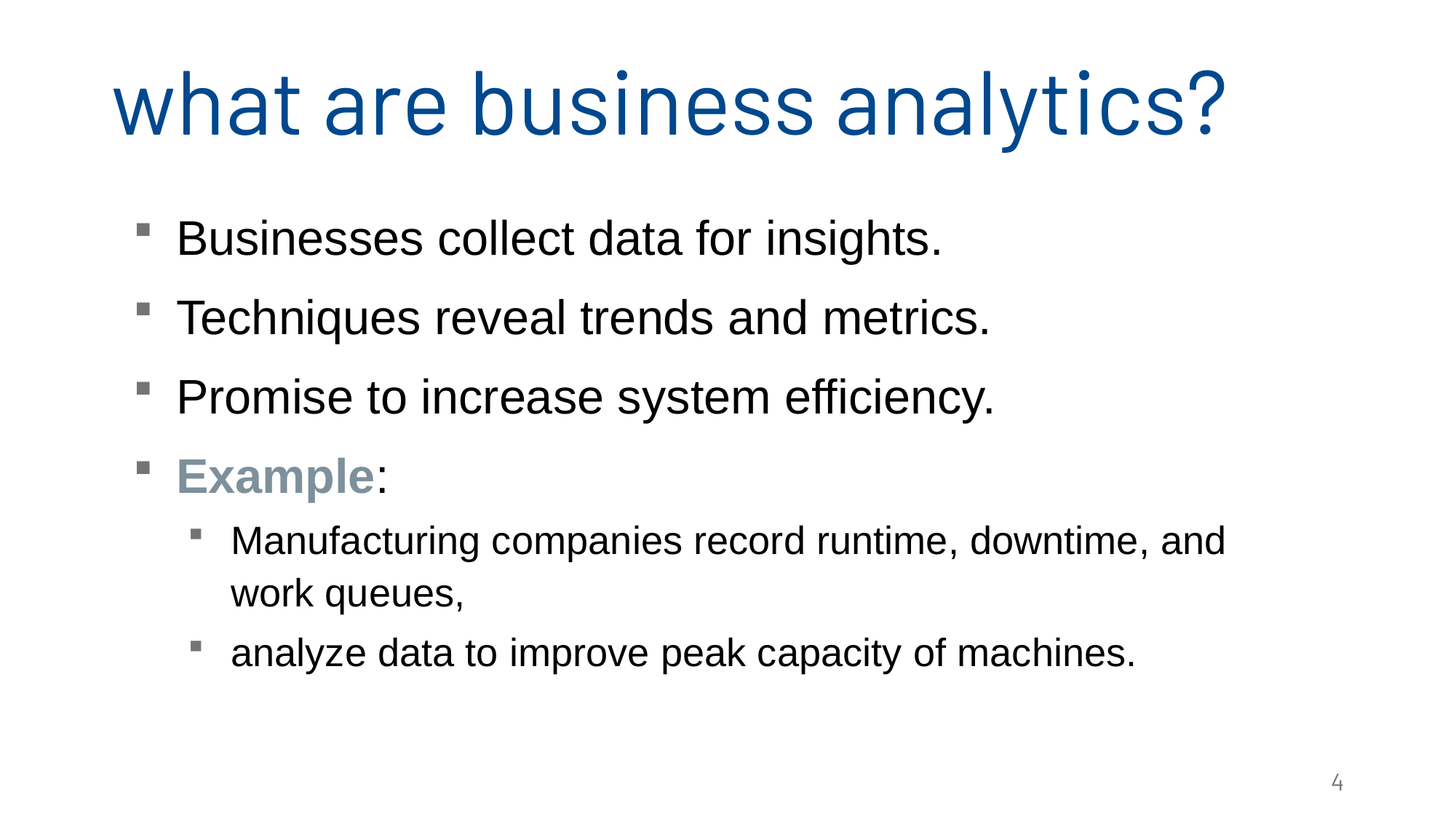

# what are business analytics?
Businesses collect data for insights.
Techniques reveal trends and metrics.
Promise to increase system efficiency.
Example:
Manufacturing companies record runtime, downtime, and work queues,
analyze data to improve peak capacity of machines.
4